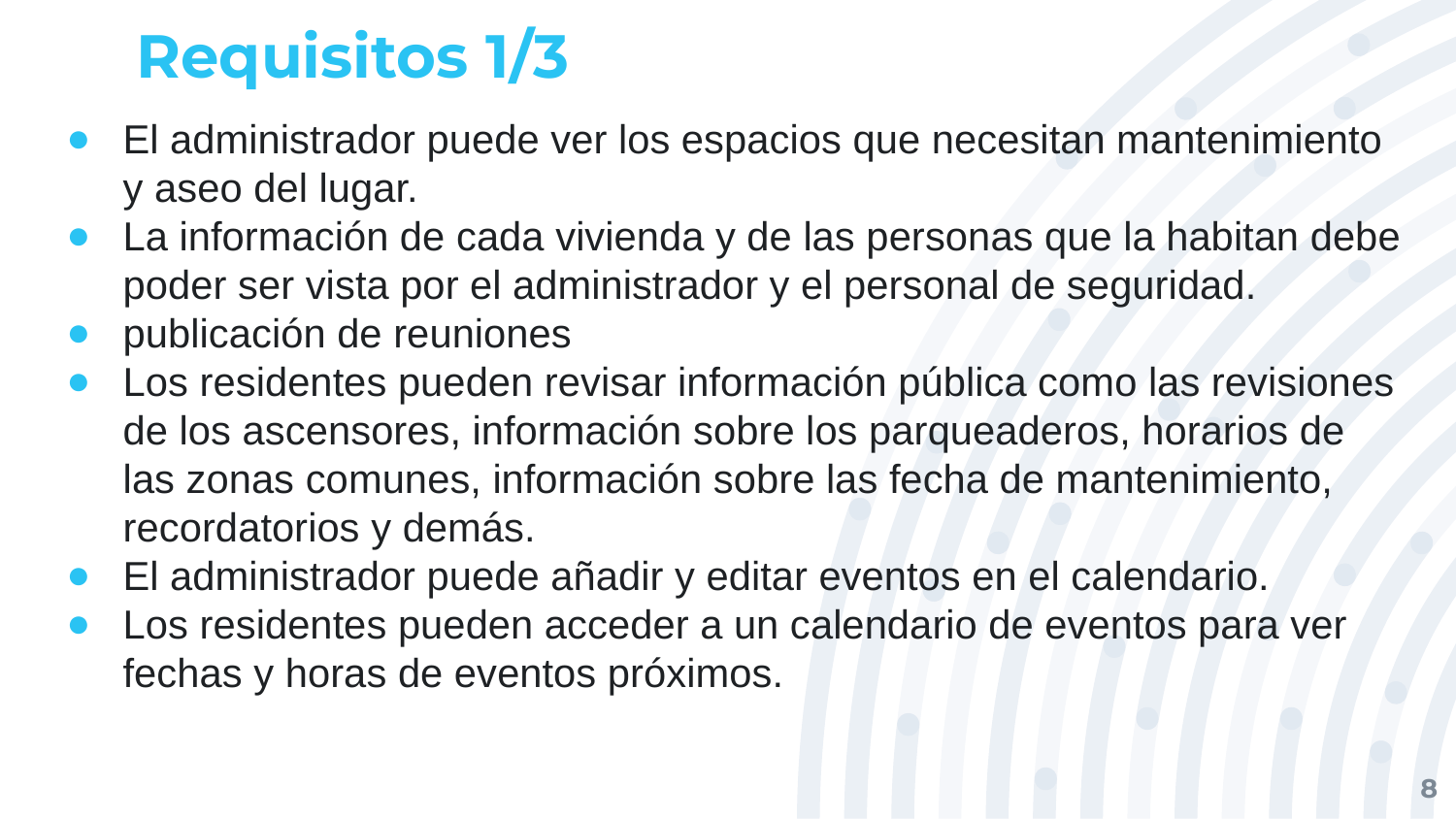

# Requisitos 1/3
El administrador puede ver los espacios que necesitan mantenimiento y aseo del lugar.
La información de cada vivienda y de las personas que la habitan debe poder ser vista por el administrador y el personal de seguridad.
publicación de reuniones
Los residentes pueden revisar información pública como las revisiones de los ascensores, información sobre los parqueaderos, horarios de las zonas comunes, información sobre las fecha de mantenimiento, recordatorios y demás.
El administrador puede añadir y editar eventos en el calendario.
Los residentes pueden acceder a un calendario de eventos para ver fechas y horas de eventos próximos.

8